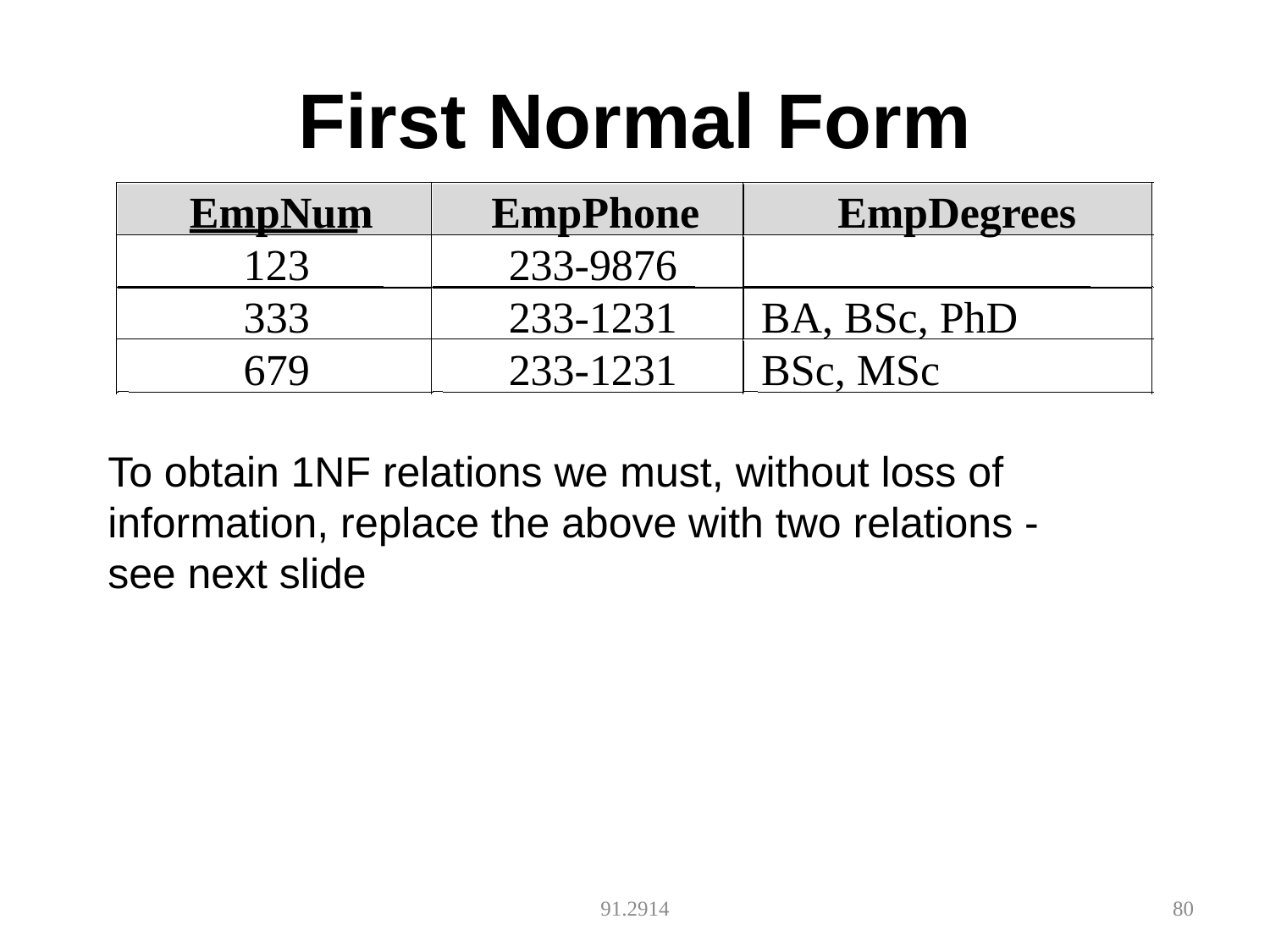

# First Normal Form

EmpNum

EmpPhone

EmpDegrees

123

233-9876

333
233-1231
BA, BSc, PhD

679

233-1231

BSc, MSc

To obtain 1NF relations we must, without loss of information, replace the above with two relations - see next slide
91.2914
80